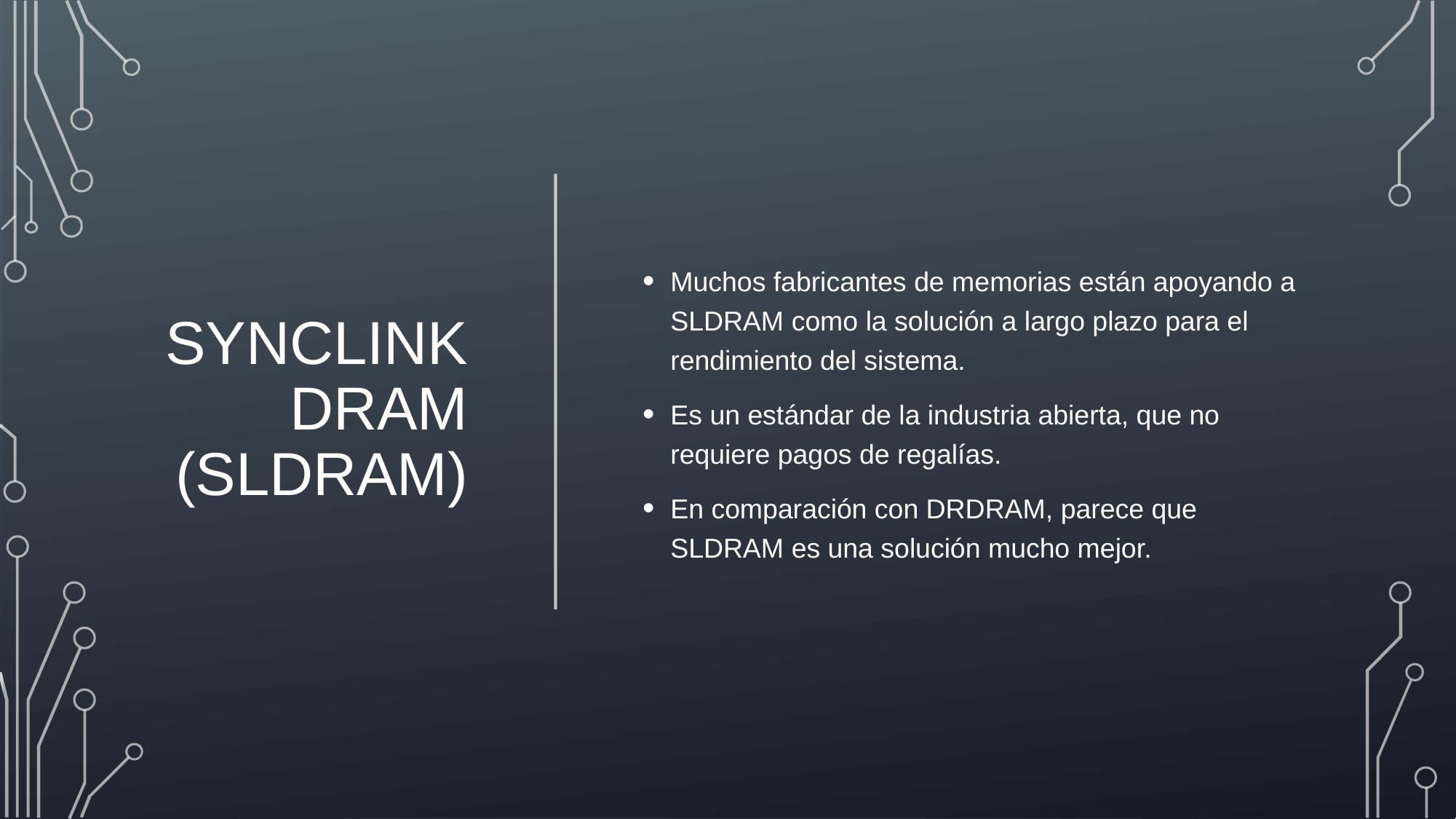

# SYNCLINK DRAM (SLDRAM)
Muchos fabricantes de memorias están apoyando a SLDRAM como la solución a largo plazo para el rendimiento del sistema.
Es un estándar de la industria abierta, que no requiere pagos de regalías.
En comparación con DRDRAM, parece que SLDRAM es una solución mucho mejor.